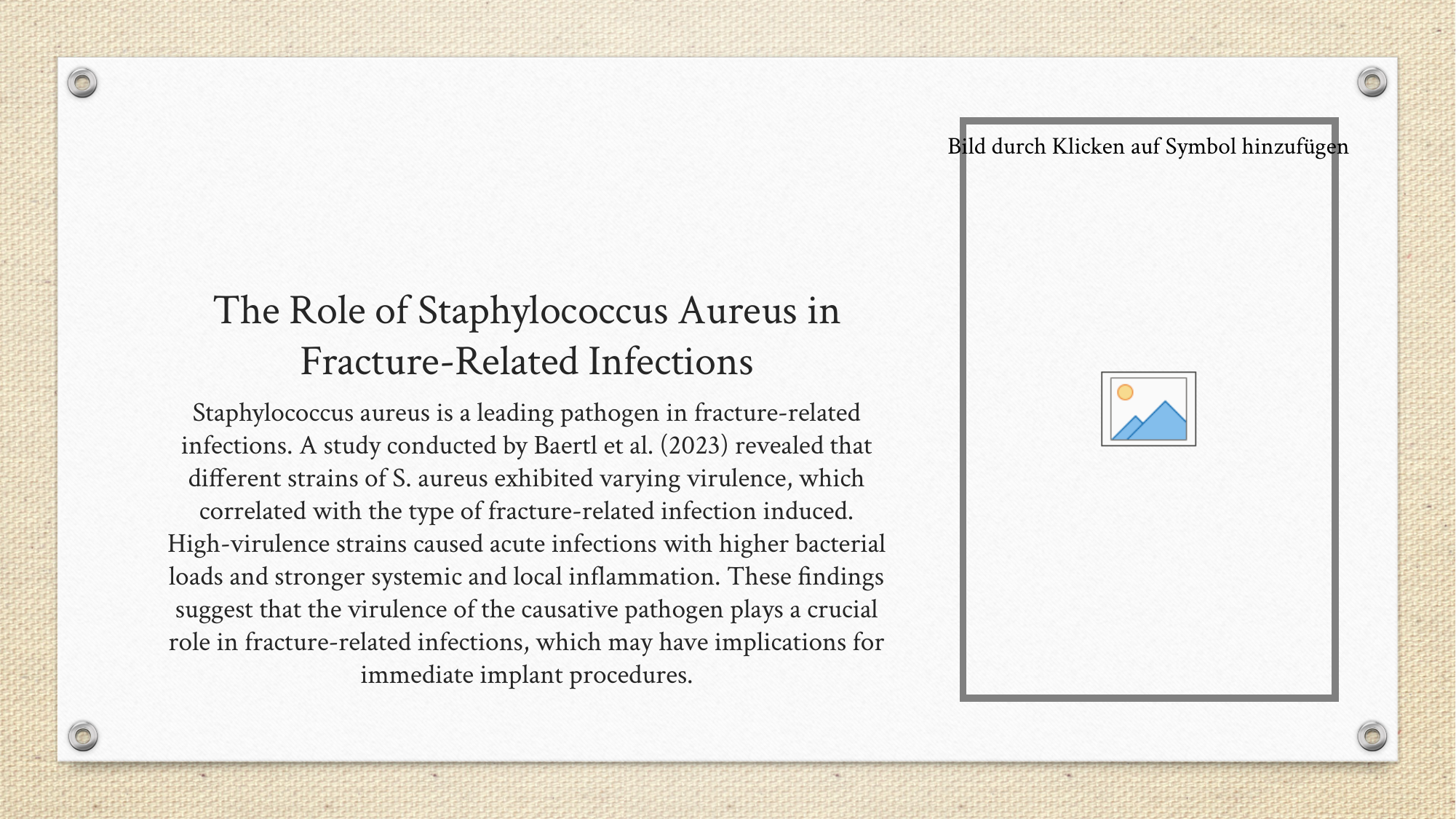

# The Role of Staphylococcus Aureus in Fracture-Related Infections
Staphylococcus aureus is a leading pathogen in fracture-related infections. A study conducted by Baertl et al. (2023) revealed that different strains of S. aureus exhibited varying virulence, which correlated with the type of fracture-related infection induced. High-virulence strains caused acute infections with higher bacterial loads and stronger systemic and local inflammation. These findings suggest that the virulence of the causative pathogen plays a crucial role in fracture-related infections, which may have implications for immediate implant procedures.